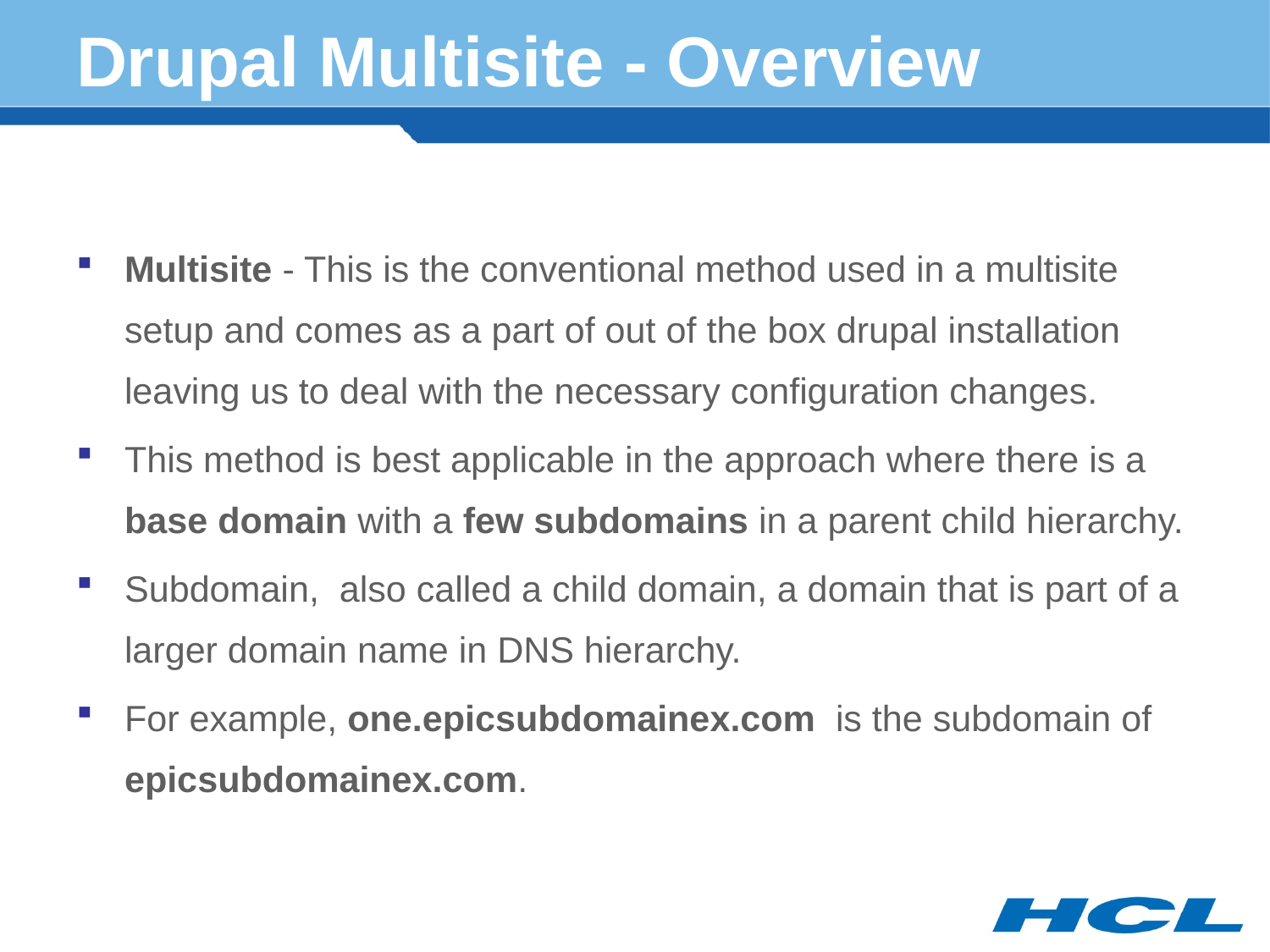

# Drupal Multisite - Overview
Multisite - This is the conventional method used in a multisite setup and comes as a part of out of the box drupal installation leaving us to deal with the necessary configuration changes.
This method is best applicable in the approach where there is a base domain with a few subdomains in a parent child hierarchy.
Subdomain,  also called a child domain, a domain that is part of a larger domain name in DNS hierarchy.
For example, one.epicsubdomainex.com  is the subdomain of epicsubdomainex.com.